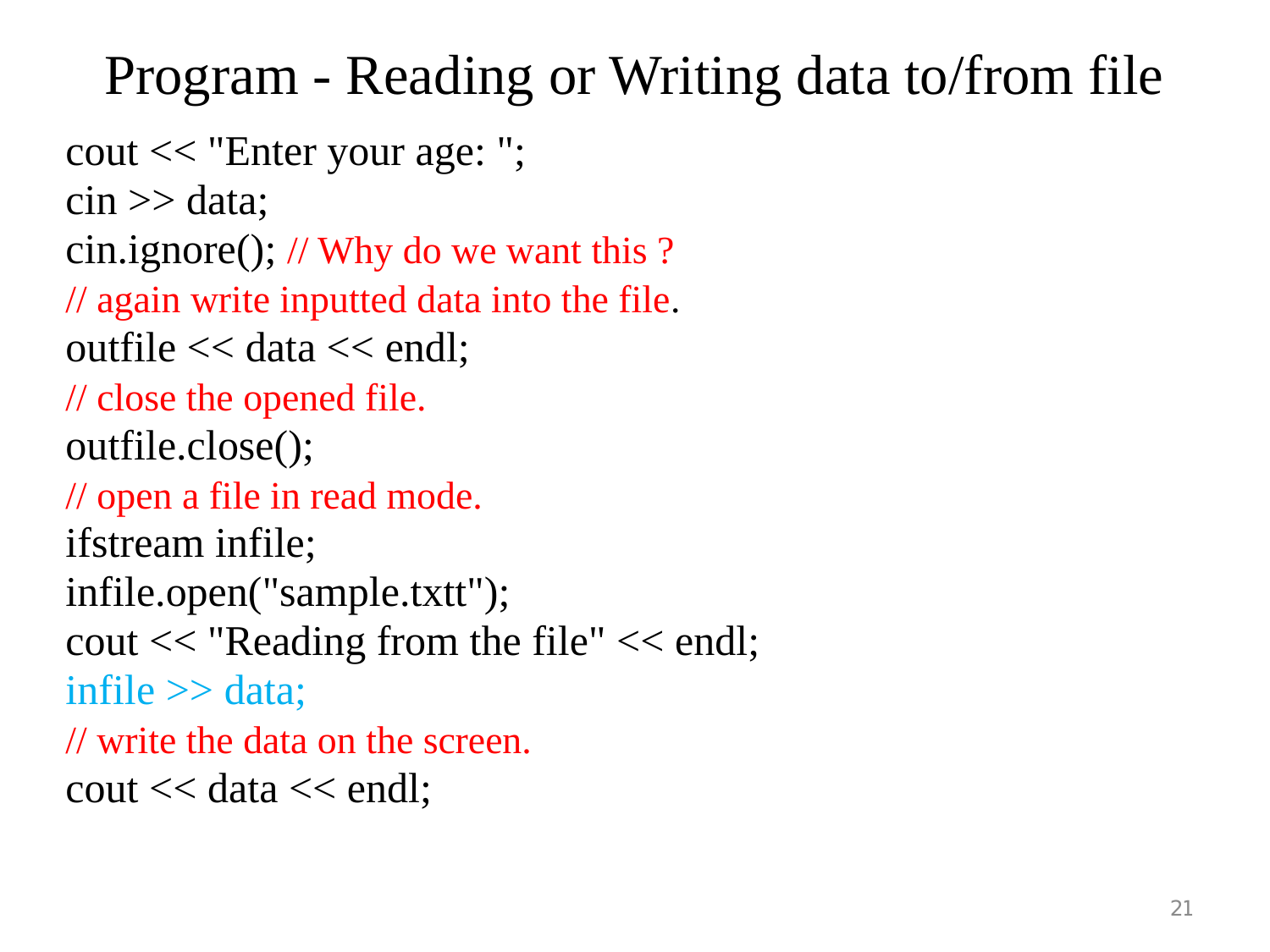

# Program - Reading or Writing data to/from file
   cout << "Enter your age: ";
   cin >> data;
   cin.ignore(); // Why do we want this ?
   // again write inputted data into the file.
   outfile << data << endl;
   // close the opened file.
   outfile.close();
   // open a file in read mode.
   ifstream infile;
   infile.open("sample.txtt");
   cout << "Reading from the file" << endl;
   infile >> data;
   // write the data on the screen.
   cout << data << endl;

21